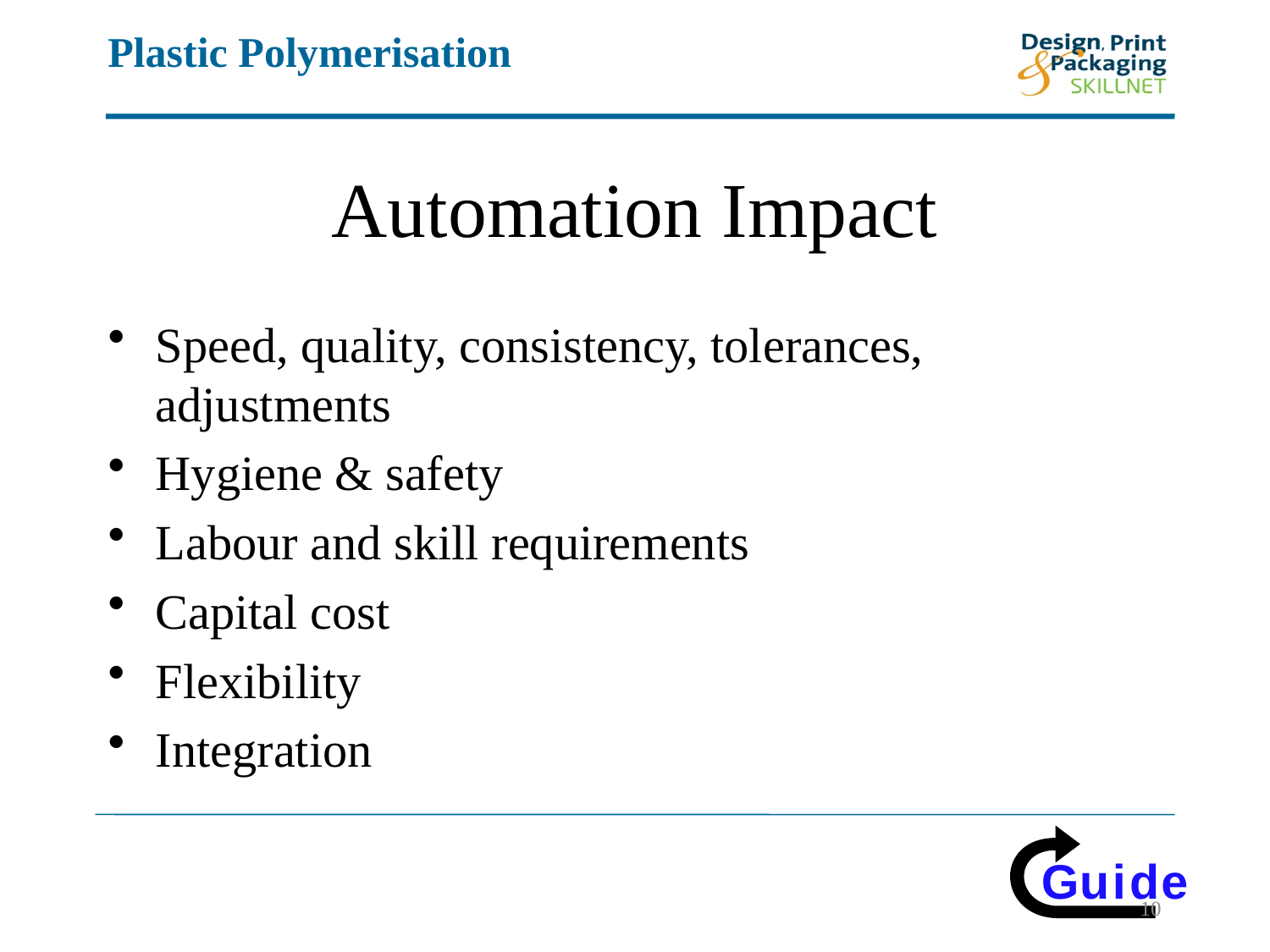

# Automation Impact
Speed, quality, consistency, tolerances, adjustments
Hygiene & safety
Labour and skill requirements
Capital cost
Flexibility
Integration

10